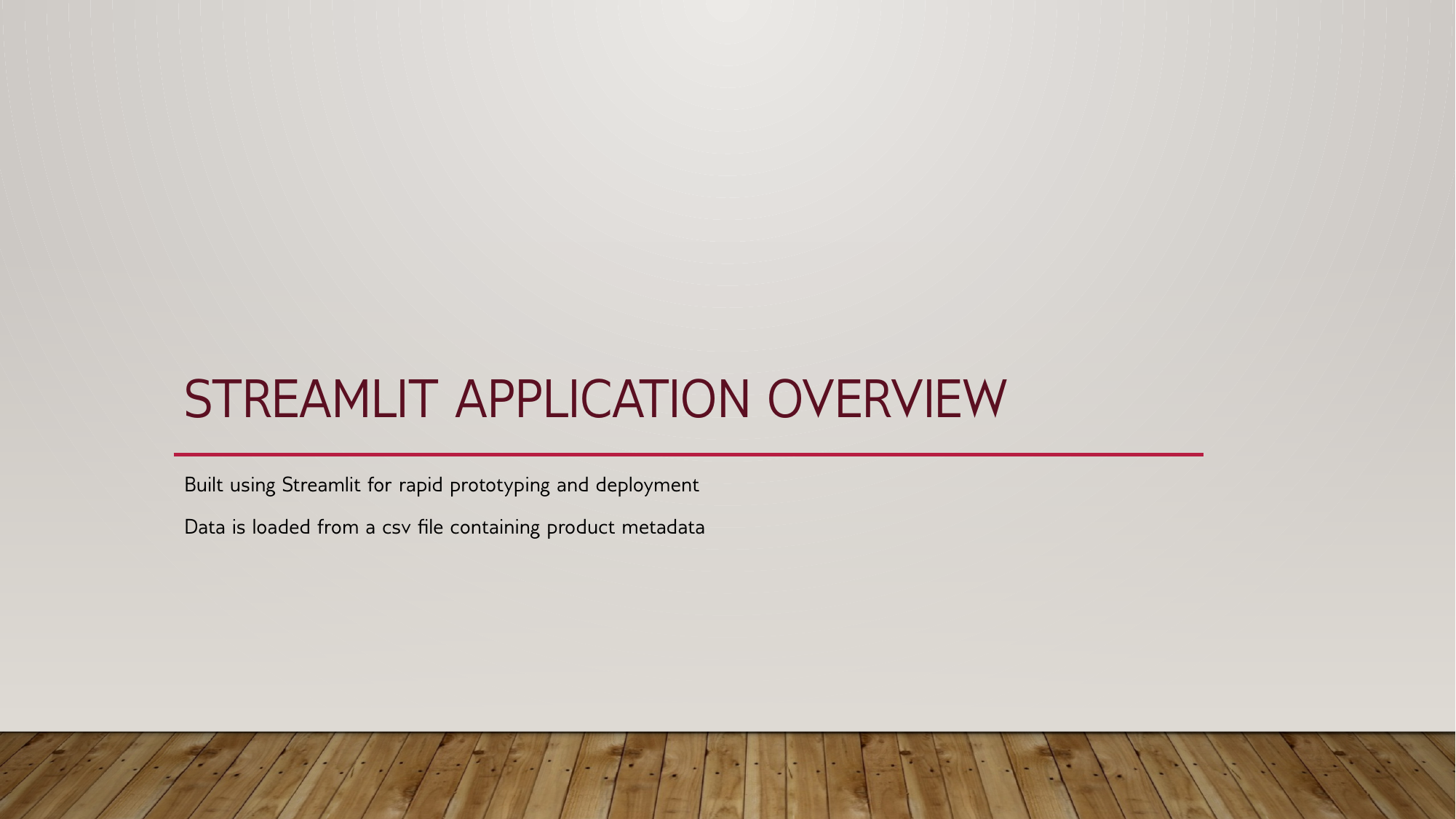

# Streamlit Application Overview
Built using Streamlit for rapid prototyping and deployment
Data is loaded from a csv file containing product metadata